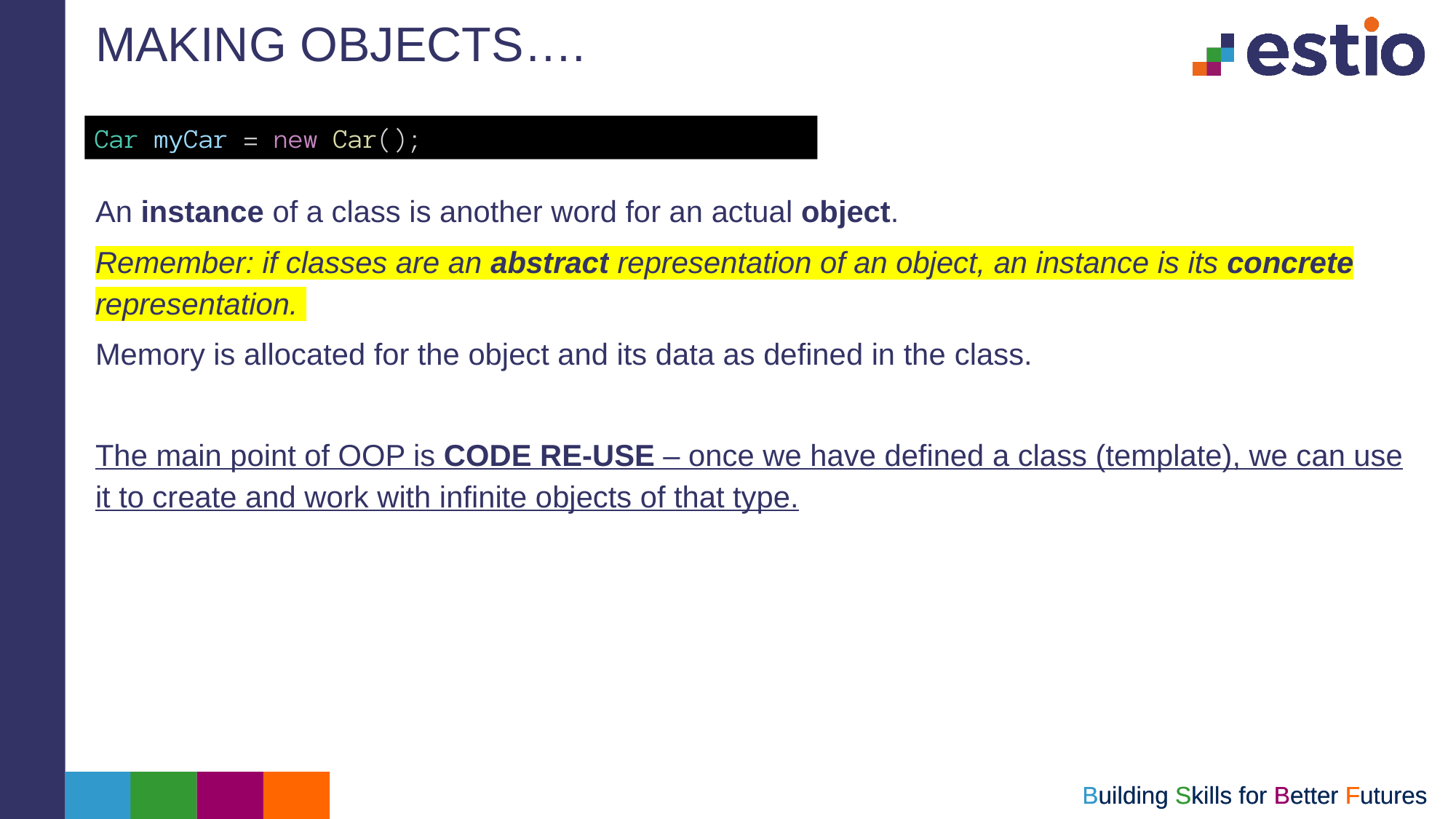

# MAKING OBJECTS….
Car myCar = new Car();
An instance of a class is another word for an actual object.
Remember: if classes are an abstract representation of an object, an instance is its concrete representation.
Memory is allocated for the object and its data as defined in the class.

The main point of OOP is CODE RE-USE – once we have defined a class (template), we can use it to create and work with infinite objects of that type.